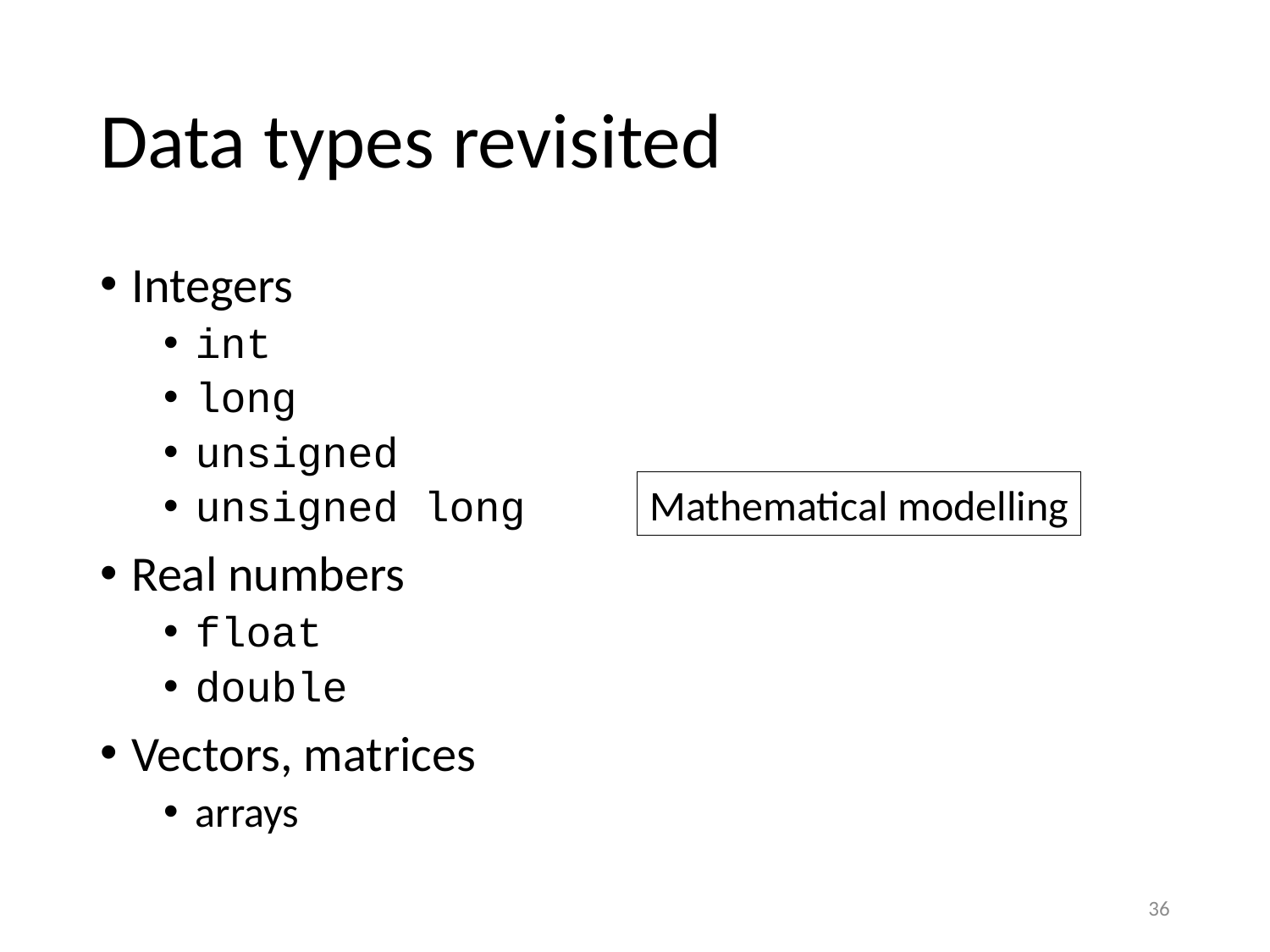

# Data types revisited
Integers
int
long
unsigned
unsigned long
Real numbers
float
double
Vectors, matrices
arrays
Mathematical modelling
36